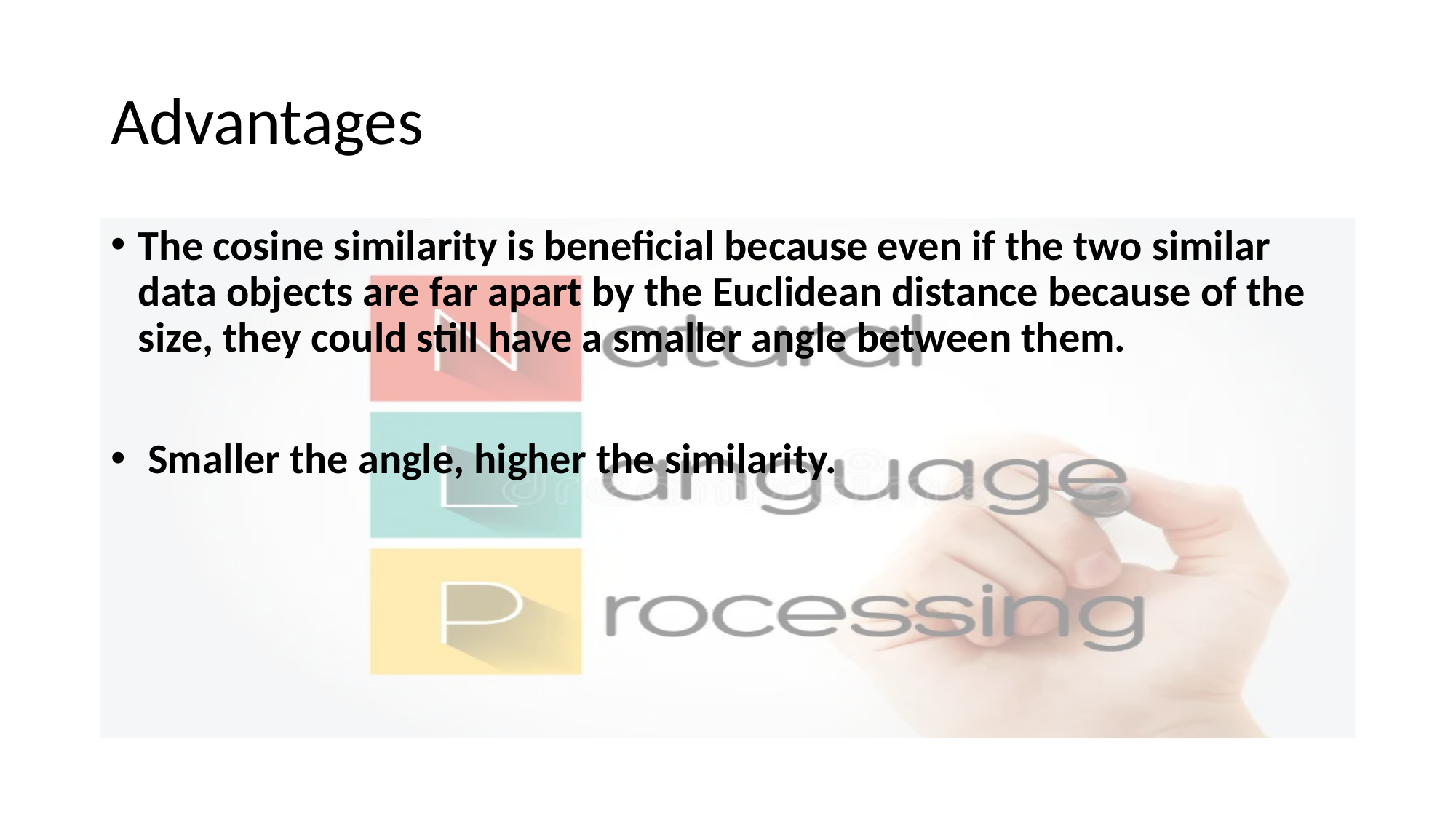

# Advantages
The cosine similarity is beneficial because even if the two similar data objects are far apart by the Euclidean distance because of the size, they could still have a smaller angle between them.

 Smaller the angle, higher the similarity.